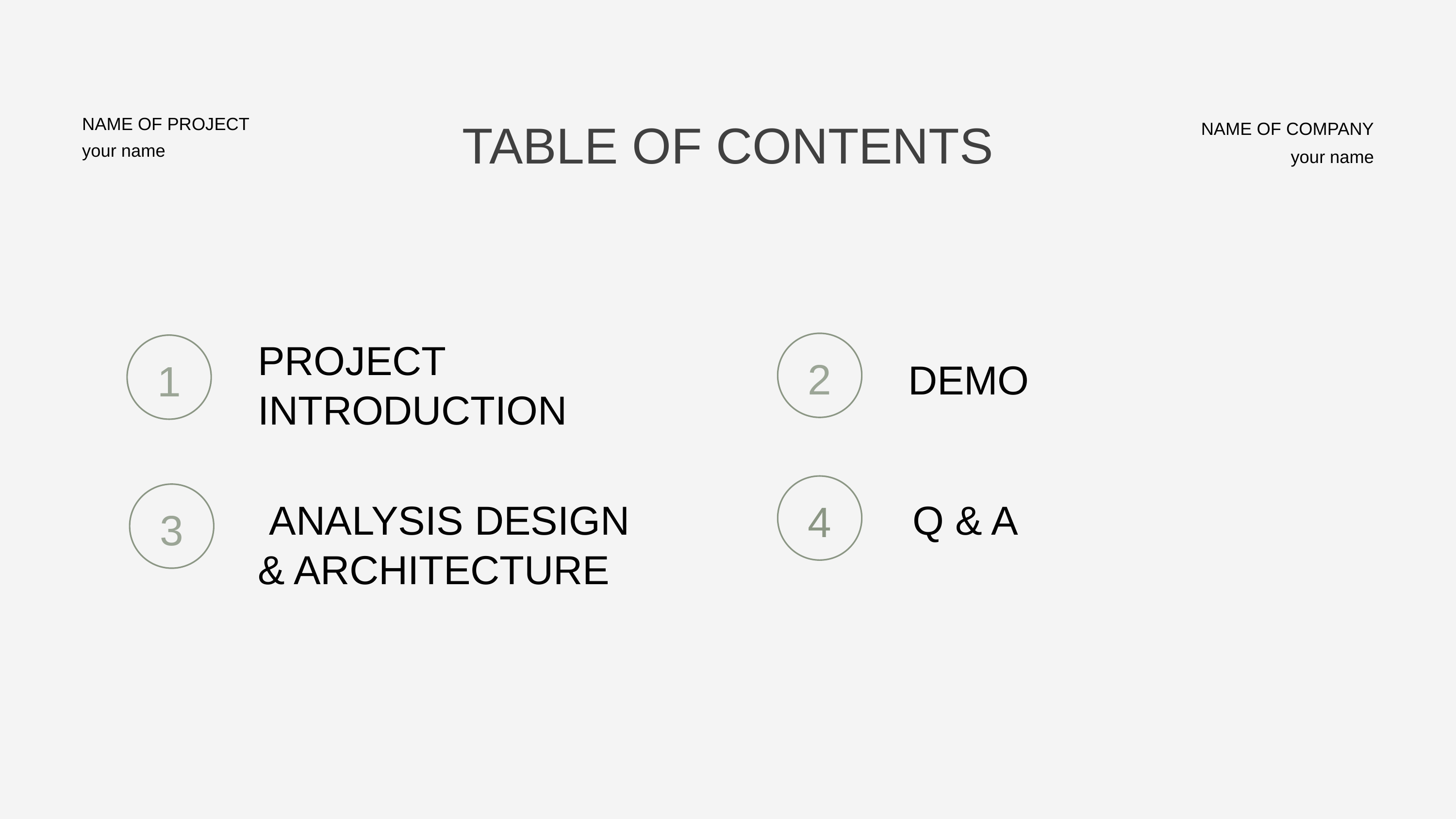

NAME OF PROJECT
TABLE OF CONTENTS
NAME OF COMPANY
your name
your name

PROJECT INTRODUCTION

2
1
DEMO

4
 ANALYSIS DESIGN & ARCHITECTURE
Q & A
3